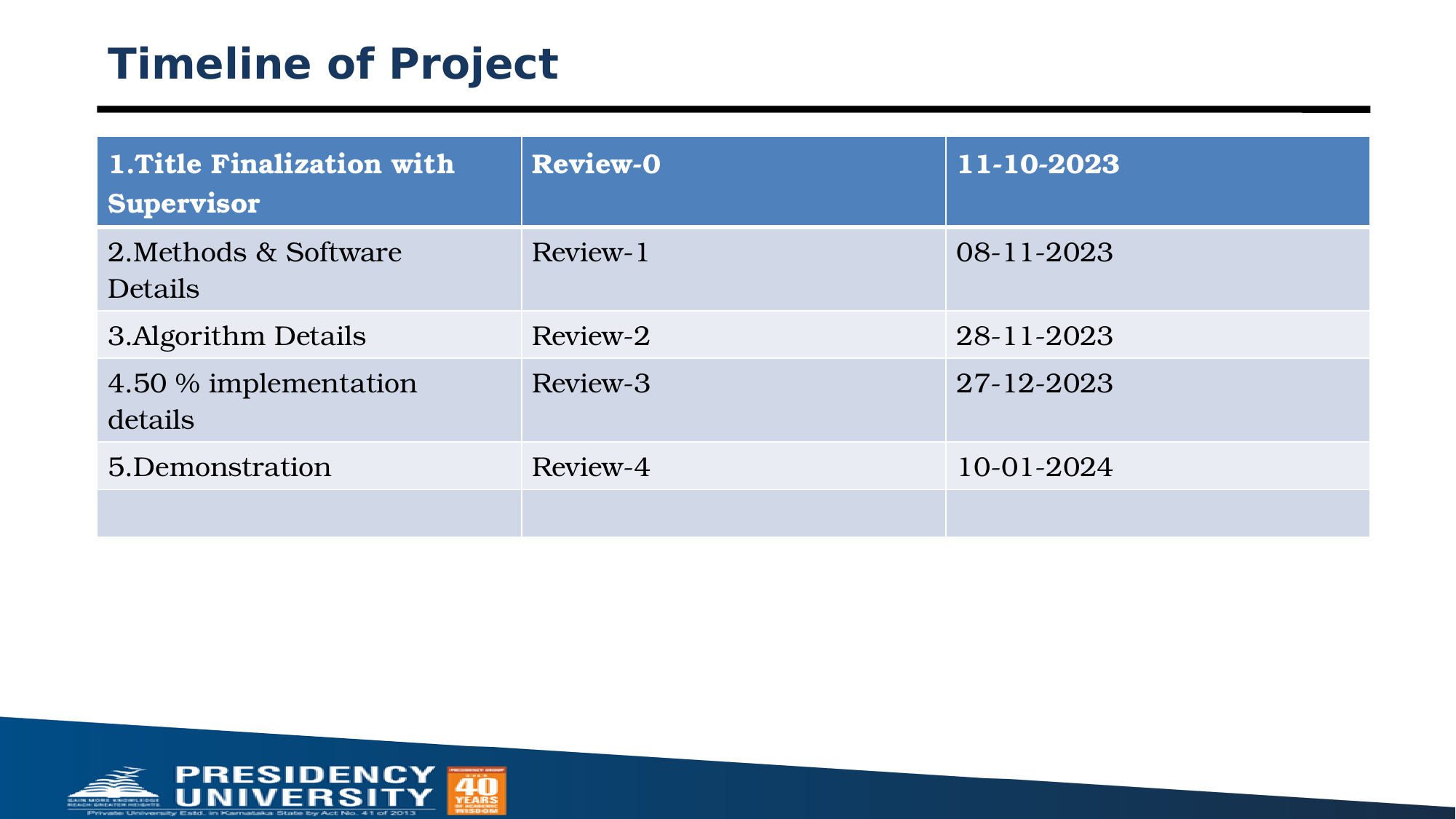

# Timeline of Project
| 1.Title Finalization with Supervisor | Review-0 | 11-10-2023 |
| --- | --- | --- |
| 2.Methods & Software Details | Review-1 | 08-11-2023 |
| 3.Algorithm Details | Review-2 | 28-11-2023 |
| 4.50 % implementation details | Review-3 | 27-12-2023 |
| 5.Demonstration | Review-4 | 10-01-2024 |
|  |  |  |